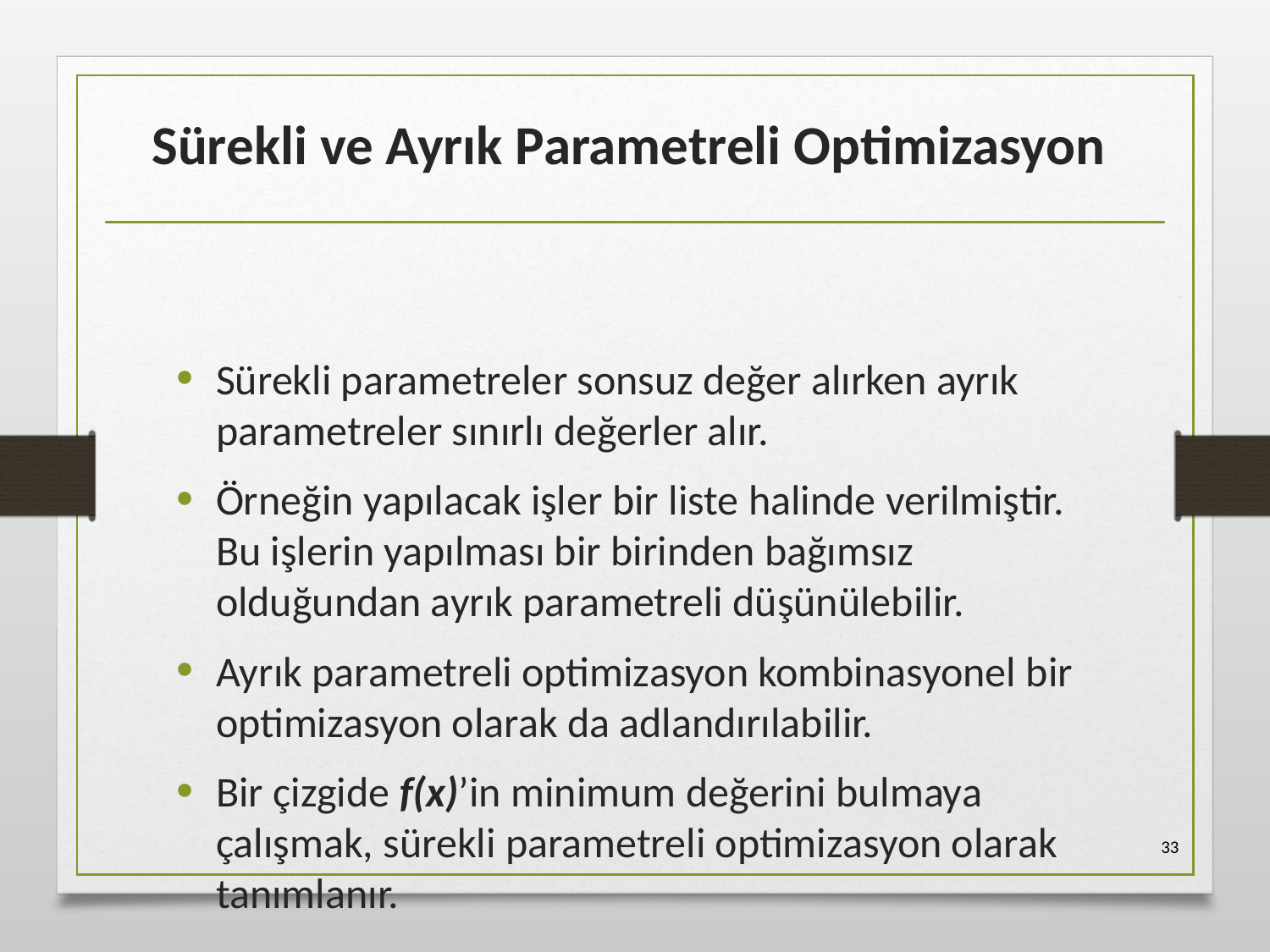

# Sürekli ve Ayrık Parametreli Optimizasyon
Sürekli parametreler sonsuz değer alırken ayrık parametreler sınırlı değerler alır.
Örneğin yapılacak işler bir liste halinde verilmiştir. Bu işlerin yapılması bir birinden bağımsız olduğundan ayrık parametreli düşünülebilir.
Ayrık parametreli optimizasyon kombinasyonel bir optimizasyon olarak da adlandırılabilir.
Bir çizgide f(x)’in minimum değerini bulmaya çalışmak, sürekli parametreli optimizasyon olarak tanımlanır.
33